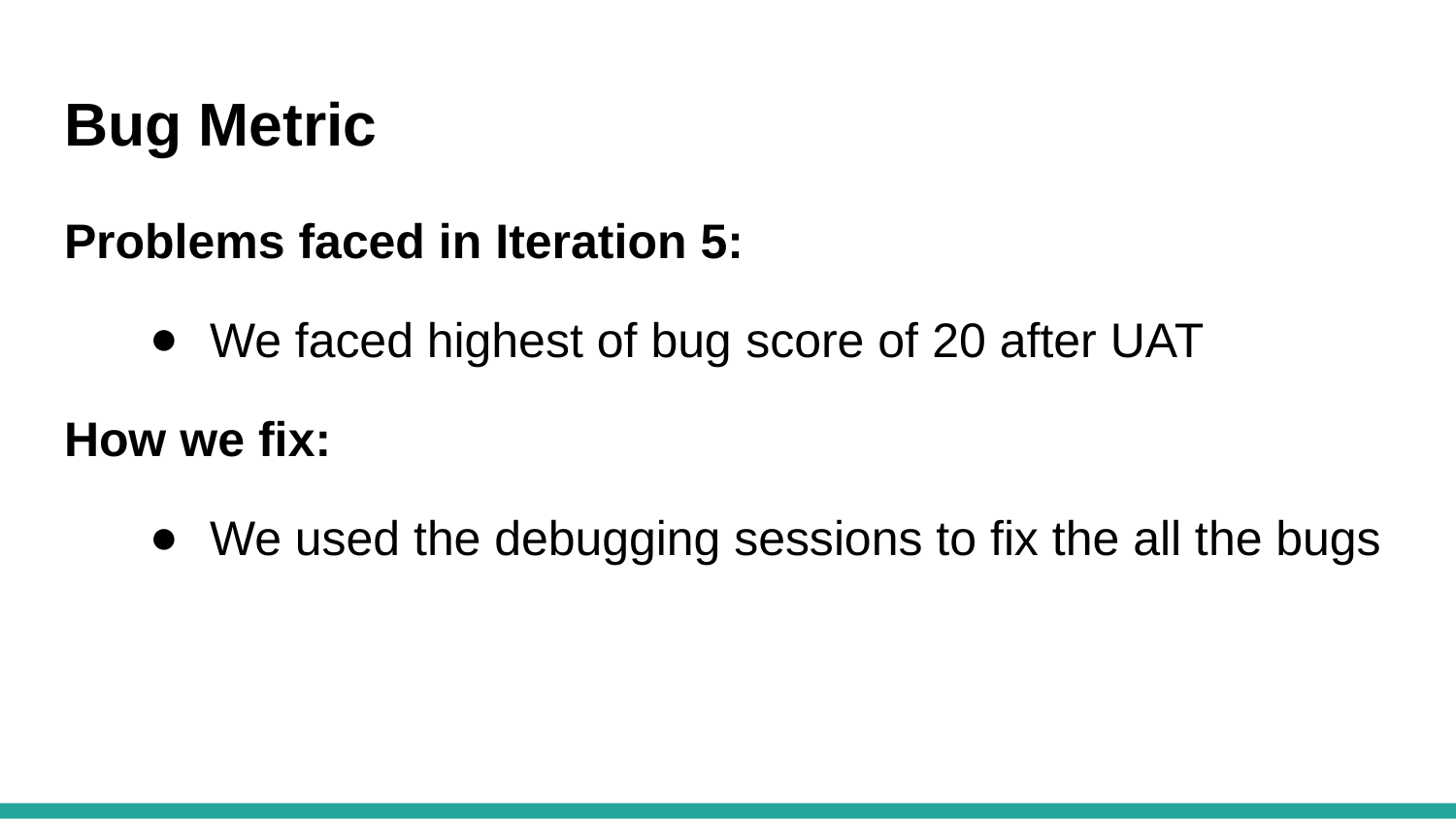

# Bug Metric
Problems faced in Iteration 5:
We faced highest of bug score of 20 after UAT
How we fix:
We used the debugging sessions to fix the all the bugs